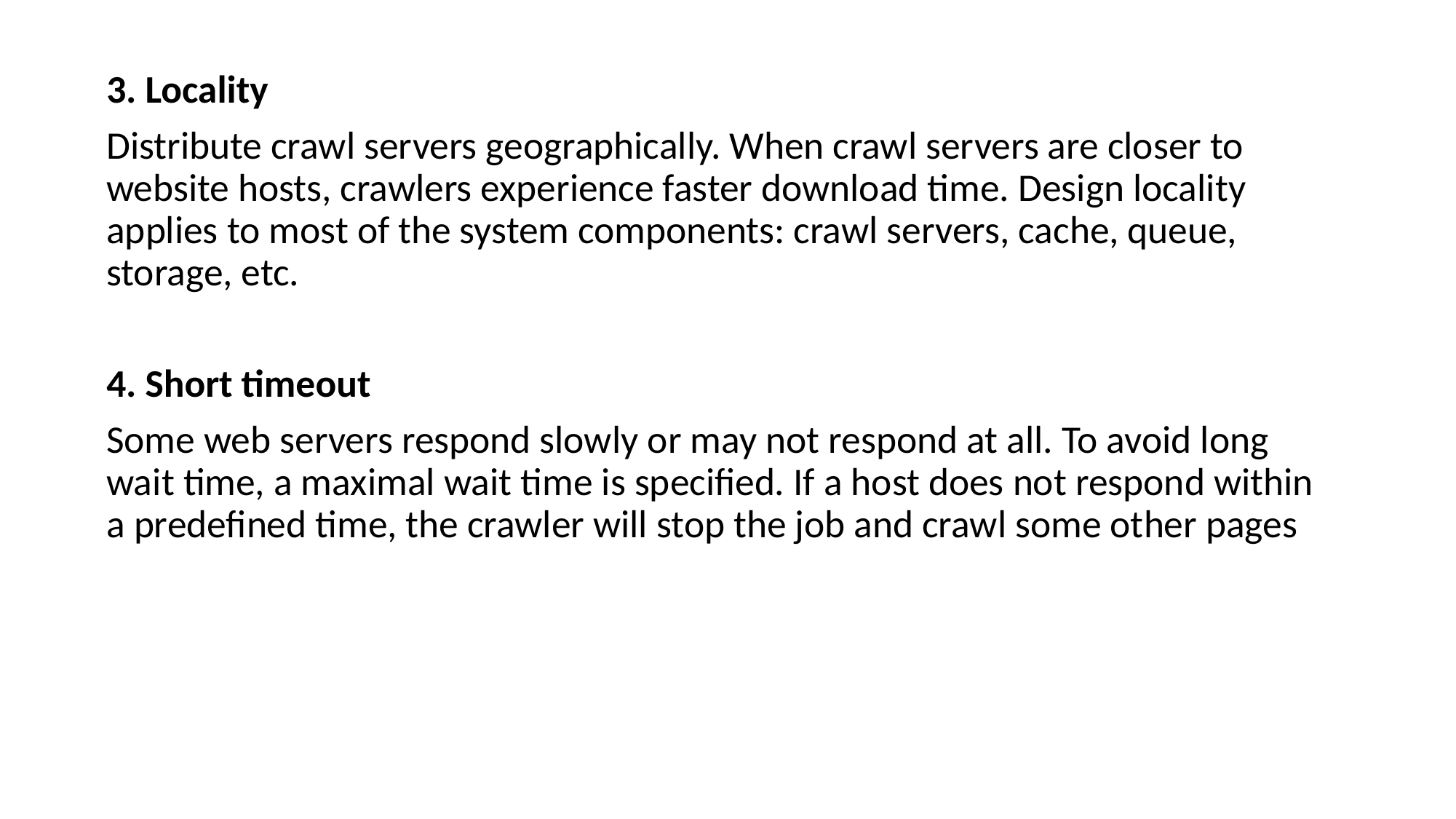

3. Locality
Distribute crawl servers geographically. When crawl servers are closer to website hosts, crawlers experience faster download time. Design locality applies to most of the system components: crawl servers, cache, queue, storage, etc.

4. Short timeout
Some web servers respond slowly or may not respond at all. To avoid long wait time, a maximal wait time is specified. If a host does not respond within a predefined time, the crawler will stop the job and crawl some other pages